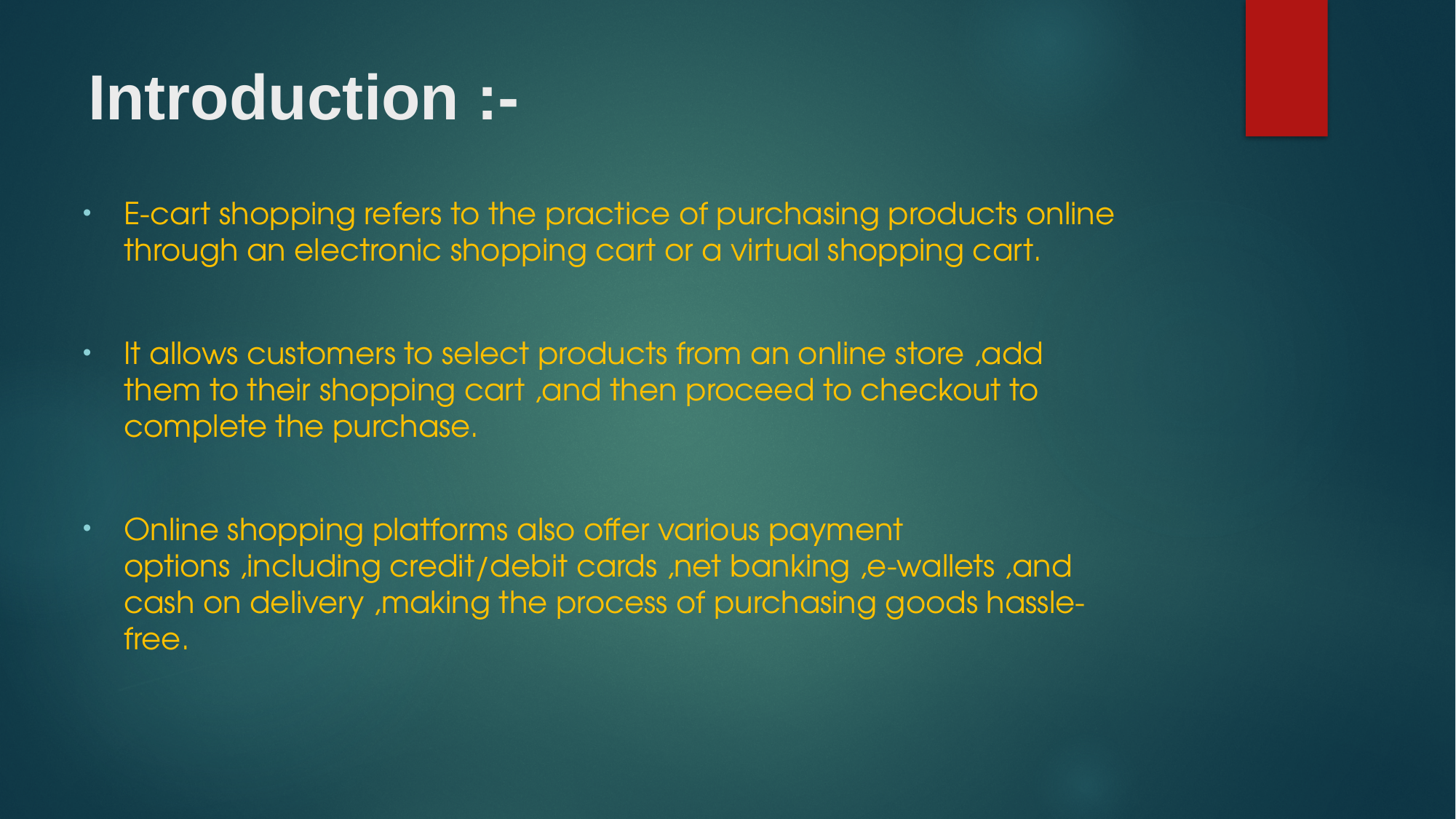

# Introduction :-
E-cart shopping refers to the practice of purchasing products online through an electronic shopping cart or a virtual shopping cart.

It allows customers to select products from an online store ,add them to their shopping cart ,and then proceed to checkout to complete the purchase.

Online shopping platforms also offer various payment options ,including credit/debit cards ,net banking ,e-wallets ,and cash on delivery ,making the process of purchasing goods hassle-free.